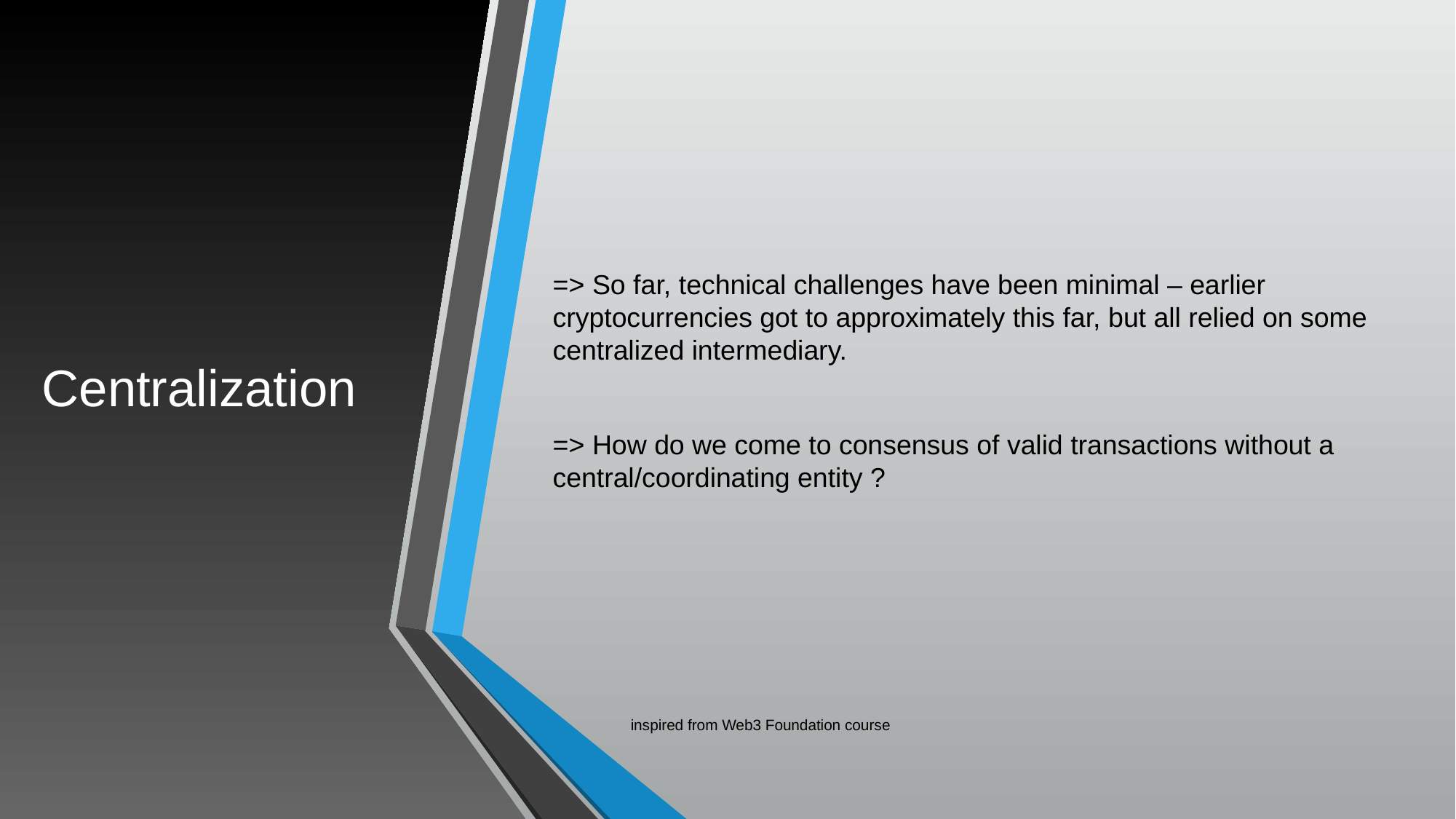

# Centralization
=> So far, technical challenges have been minimal – earlier cryptocurrencies got to approximately this far, but all relied on some centralized intermediary.

=> How do we come to consensus of valid transactions without a central/coordinating entity ?
inspired from Web3 Foundation course